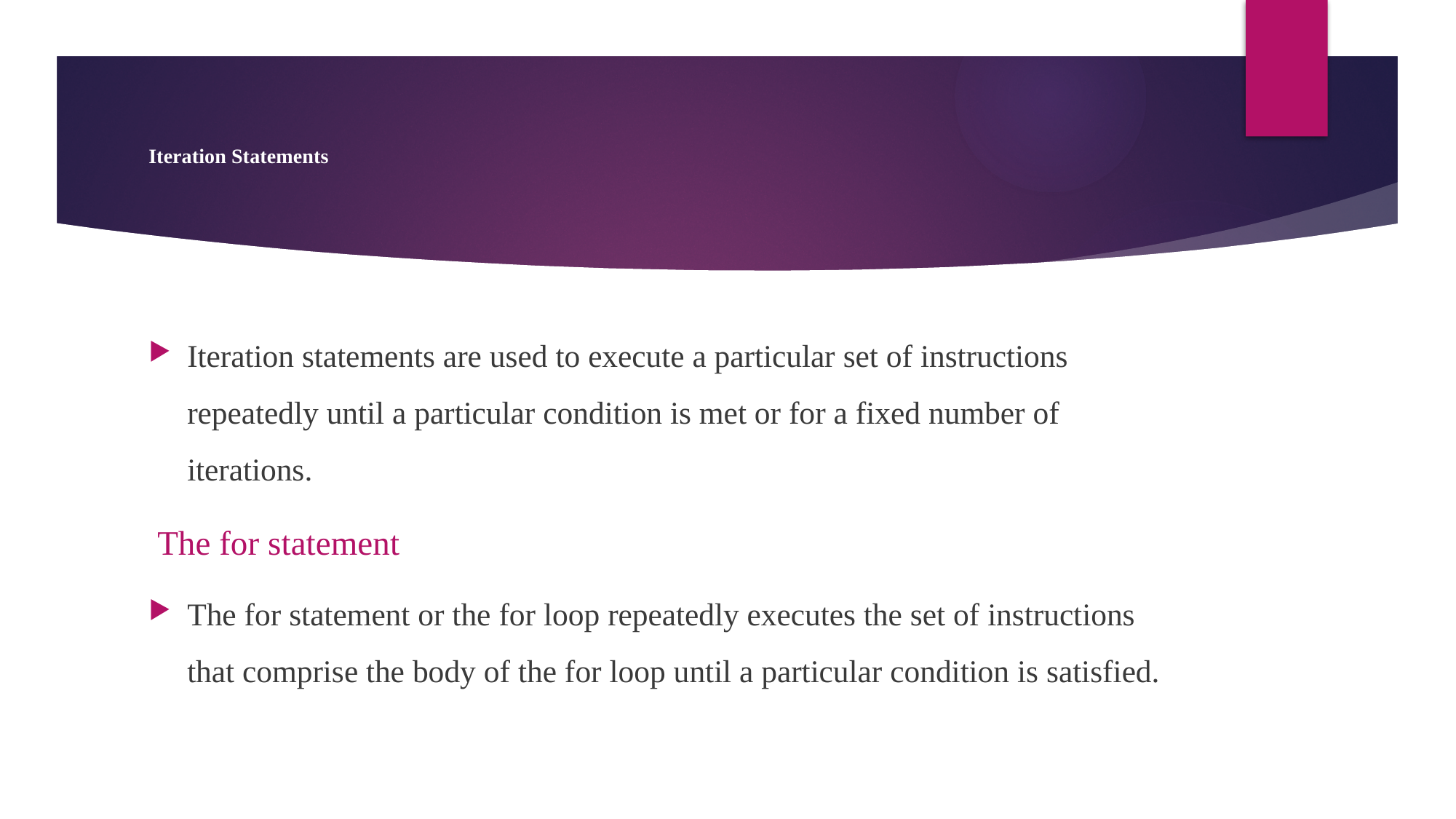

# Iteration Statements
Iteration statements are used to execute a particular set of instructions repeatedly until a particular condition is met or for a fixed number of iterations.
 The for statement
The for statement or the for loop repeatedly executes the set of instructions that comprise the body of the for loop until a particular condition is satisfied.